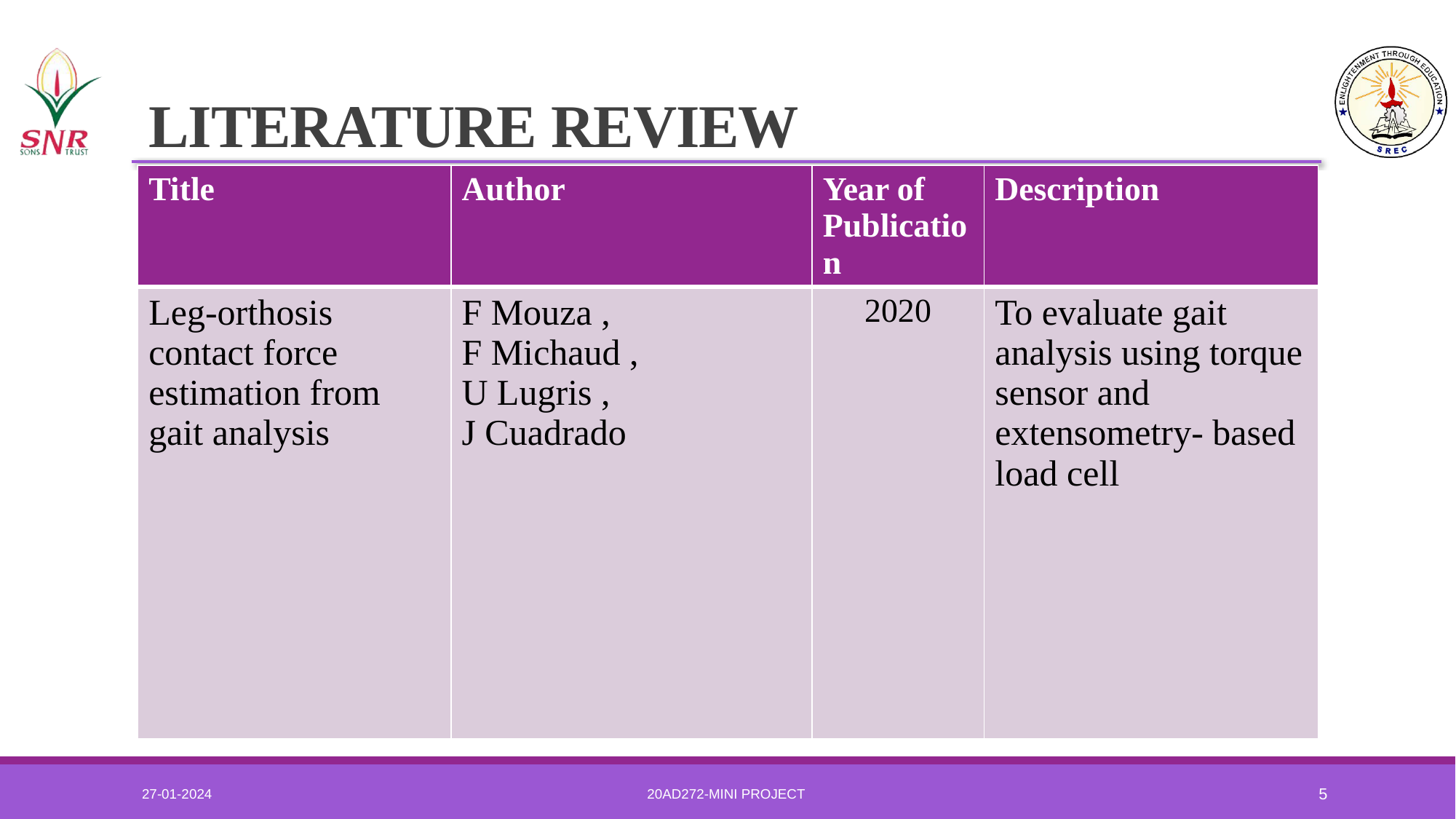

# LITERATURE REVIEW
| Title | Author | Year of Publication | Description |
| --- | --- | --- | --- |
| Leg-orthosis contact force estimation from gait analysis | F Mouza , F Michaud , U Lugris , J Cuadrado | 2020 | To evaluate gait analysis using torque sensor and extensometry- based load cell |
27-01-2024
20AD272-MINI PROJECT
5